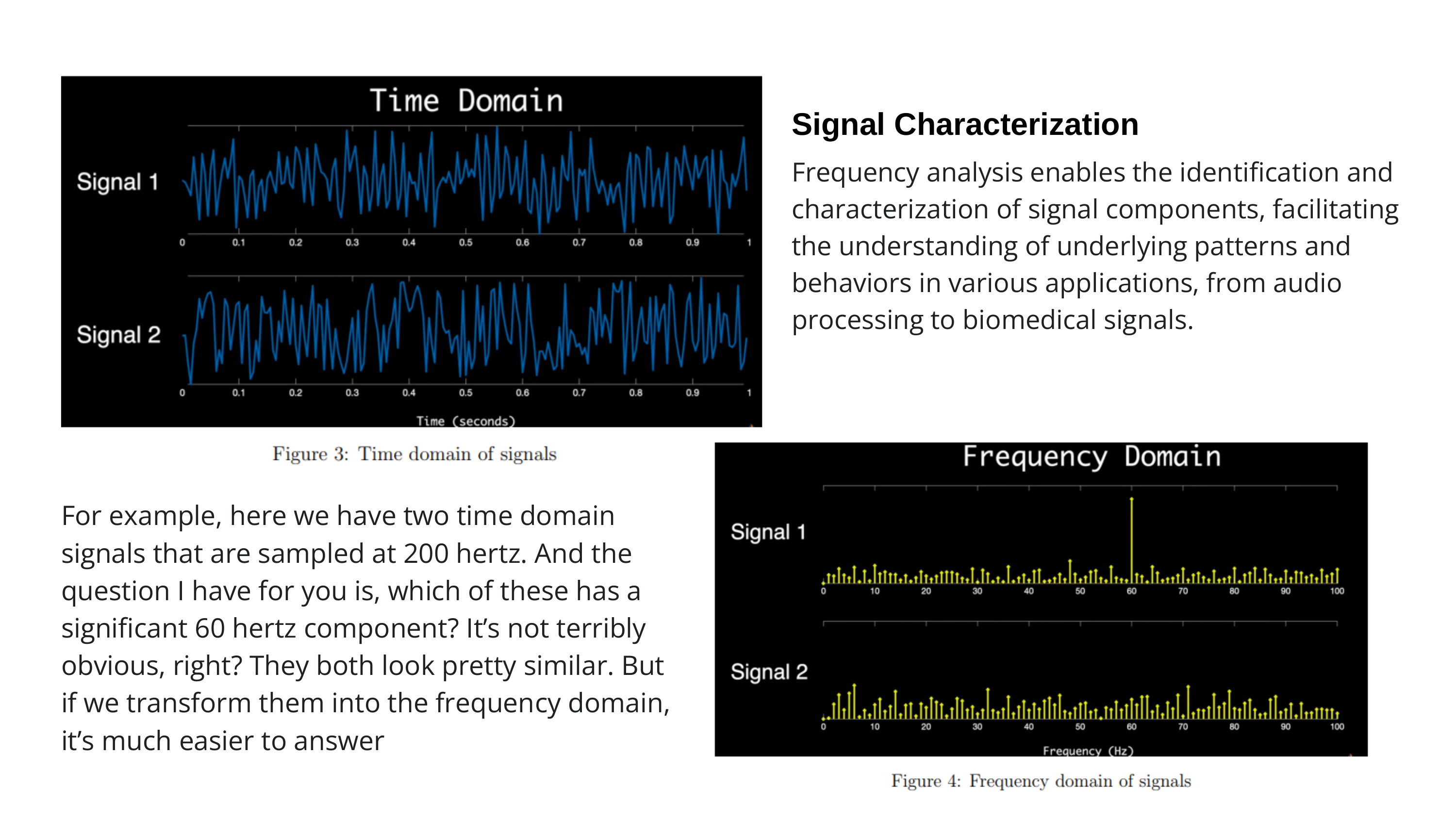

Signal Characterization

Frequency analysis enables the identification and characterization of signal components, facilitating the understanding of underlying patterns and behaviors in various applications, from audio processing to biomedical signals.

For example, here we have two time domain signals that are sampled at 200 hertz. And the question I have for you is, which of these has a significant 60 hertz component? It’s not terribly obvious, right? They both look pretty similar. But if we transform them into the frequency domain, it’s much easier to answer